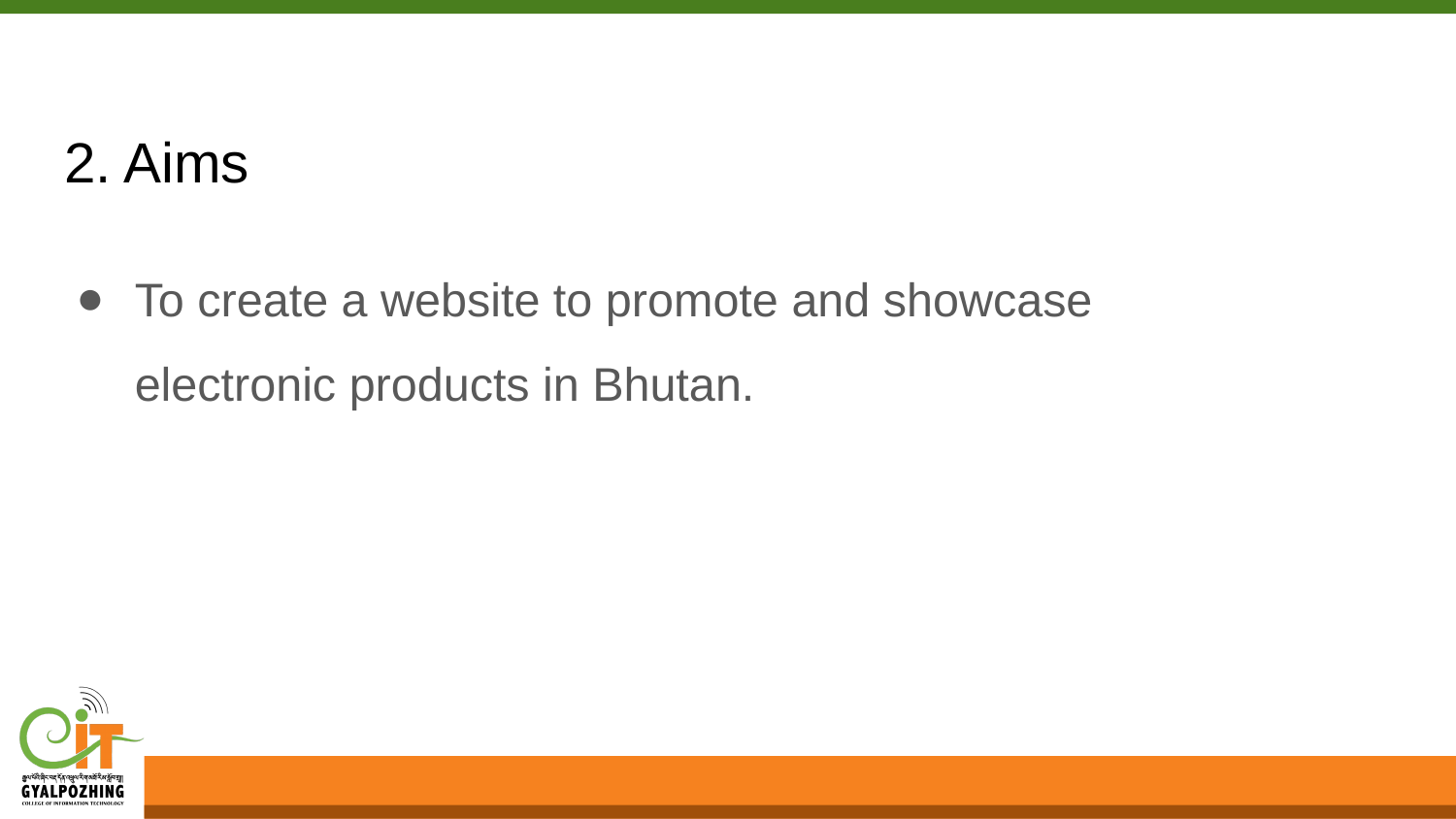

# 2. Aims
To create a website to promote and showcase electronic products in Bhutan.